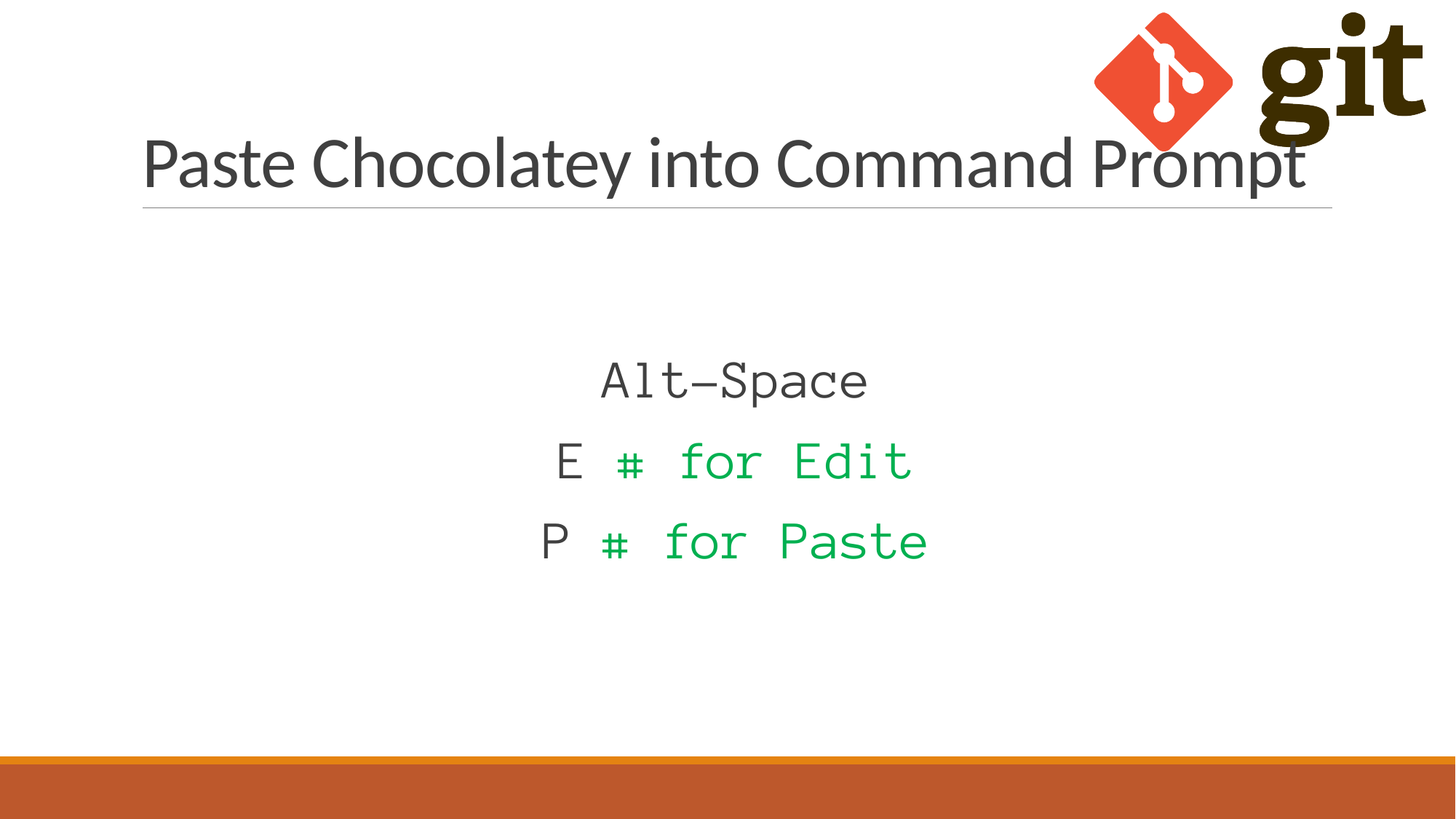

# Paste Chocolatey into Command Prompt
Alt-Space
E # for Edit
P # for Paste